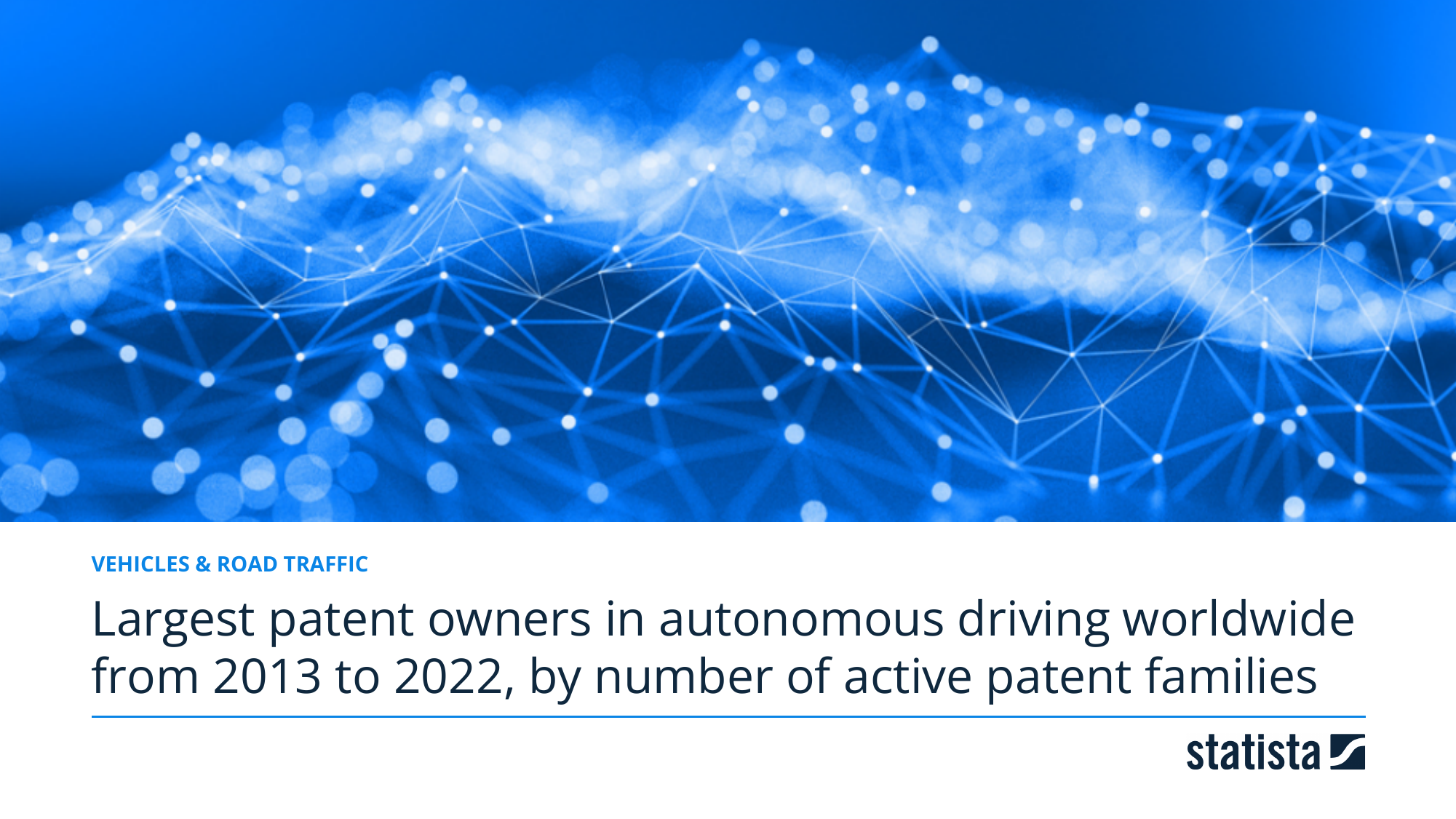

VEHICLES & ROAD TRAFFIC
Largest patent owners in autonomous driving worldwide from 2013 to 2022, by number of active patent families